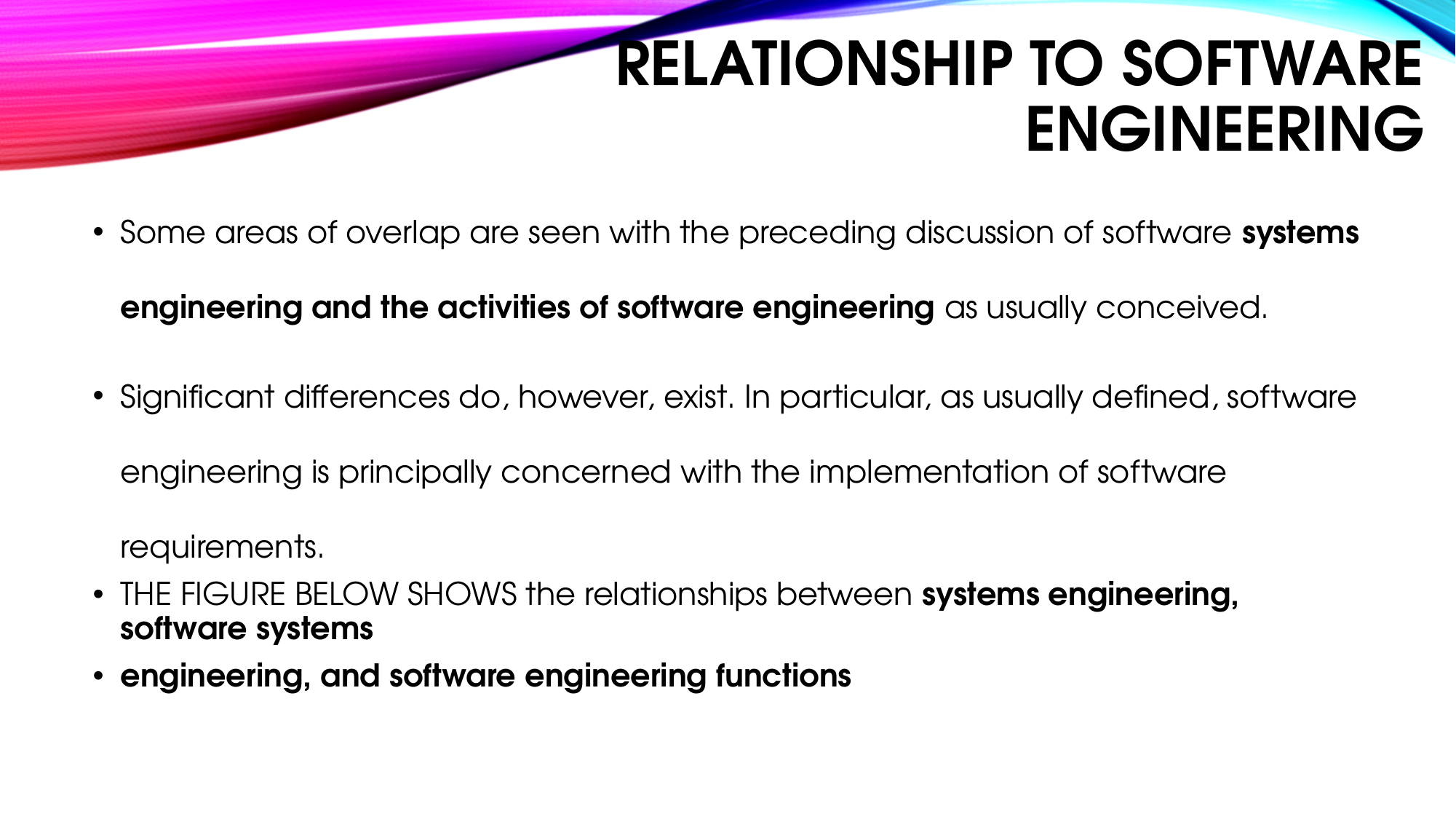

# Relationship to Software Engineering
Some areas of overlap are seen with the preceding discussion of software systems engineering and the activities of software engineering as usually conceived.
Significant differences do, however, exist. In particular, as usually defined, software engineering is principally concerned with the implementation of software requirements.
THE FIGURE BELOW SHOWS the relationships between systems engineering, software systems
engineering, and software engineering functions